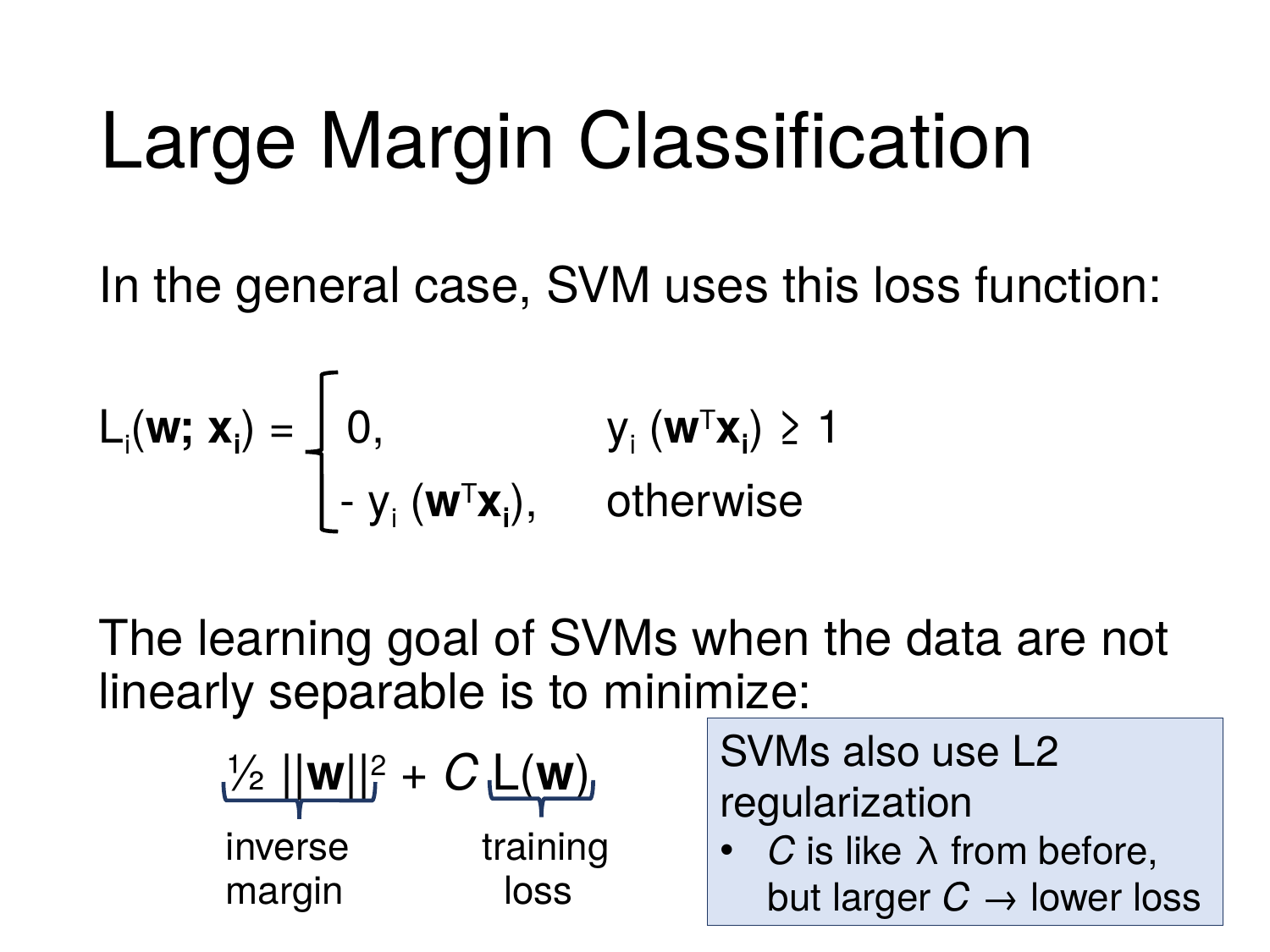

# Large Margin Classification
In the general case, SVM uses this loss function:

Li(w; xi) =    0,  		yi (wTxi) ≥ 1
	         - yi (wTxi),	otherwise

The learning goal of SVMs when the data are not linearly separable is to minimize:
	½ ||w||2 + C L(w)
	inverse	            training
	margin	              loss

SVMs also use L2 regularization
C is like λ from before, but larger C → lower loss